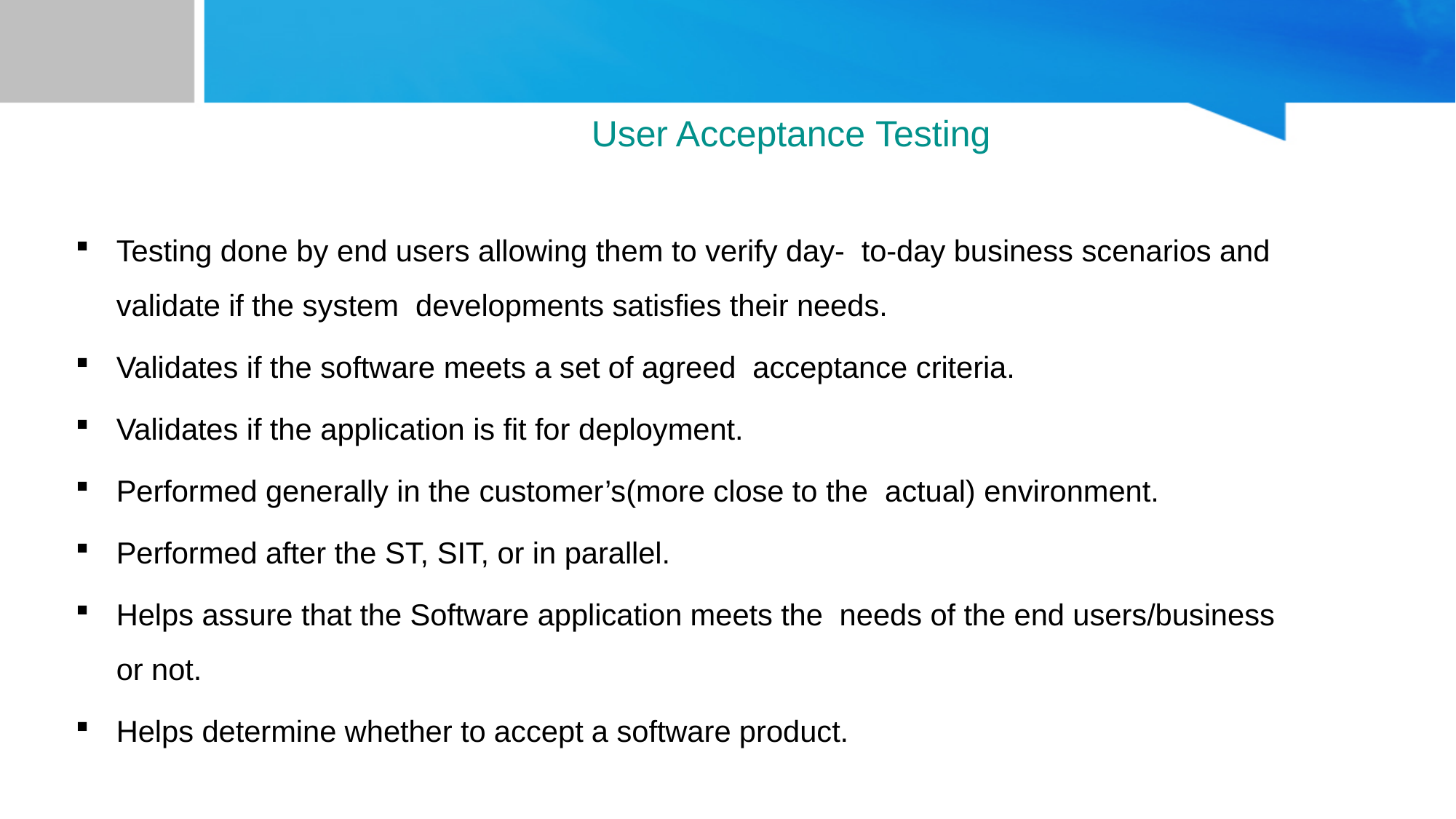

# User Acceptance Testing
Testing done by end users allowing them to verify day-  to-day business scenarios and validate if the system  developments satisfies their needs.
Validates if the software meets a set of agreed  acceptance criteria.
Validates if the application is fit for deployment.
Performed generally in the customer’s(more close to the  actual) environment.
Performed after the ST, SIT, or in parallel.
Helps assure that the Software application meets the  needs of the end users/business or not.
Helps determine whether to accept a software product.